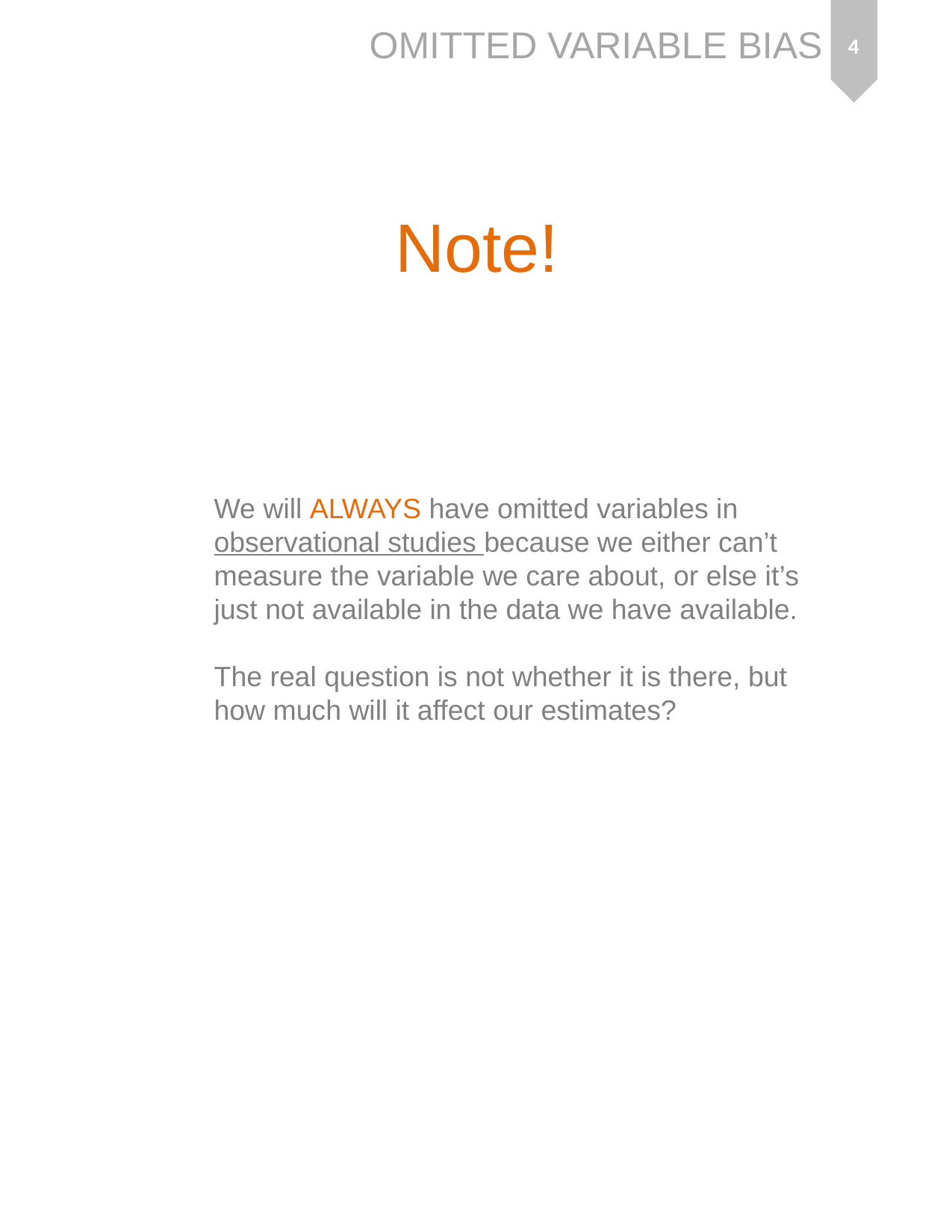

4
# Note!
We will ALWAYS have omitted variables in observational studies because we either can’t measure the variable we care about, or else it’s just not available in the data we have available.

The real question is not whether it is there, but how much will it affect our estimates?